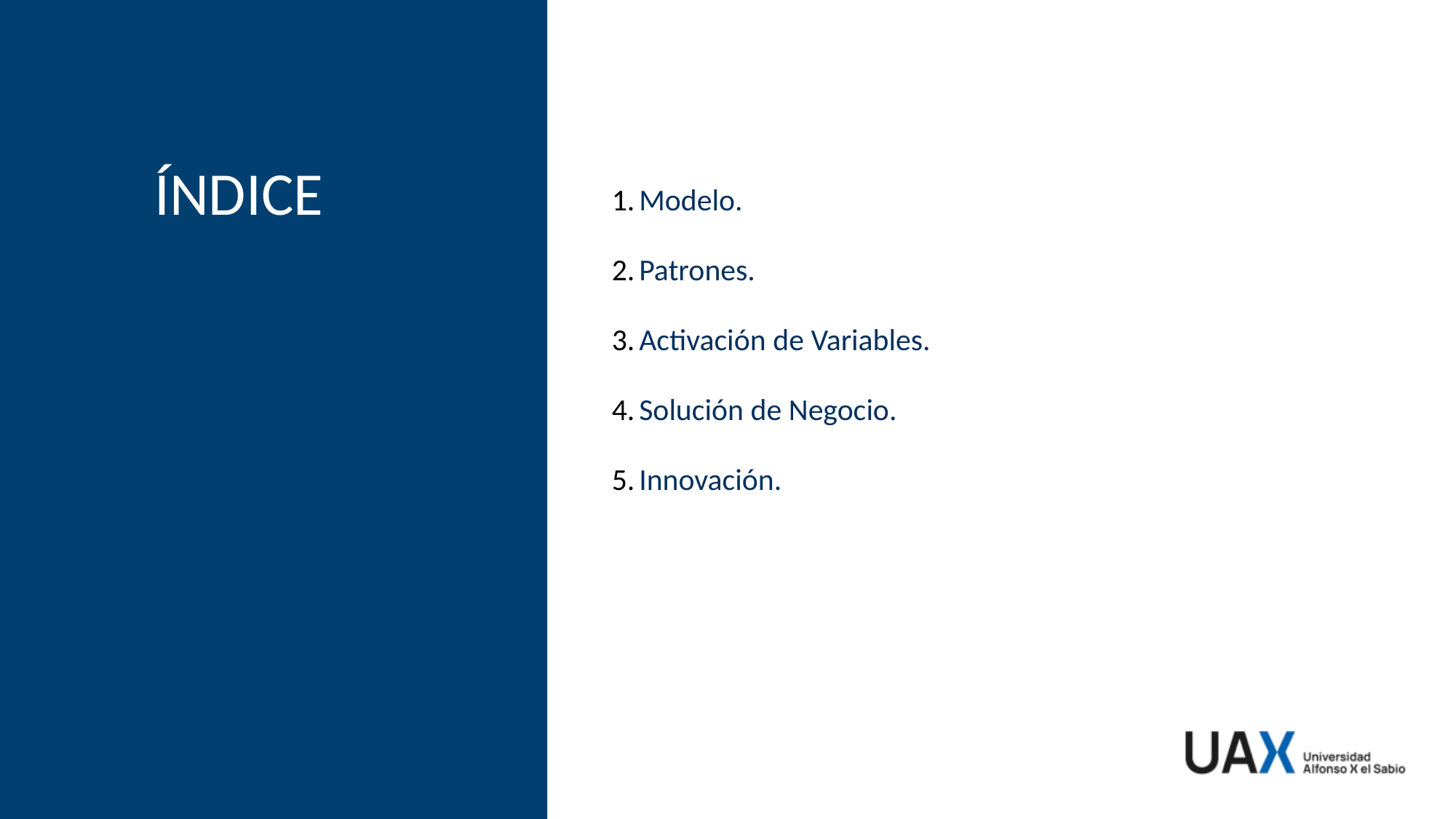

# ÍNDICE
Modelo.
Patrones.
Activación de Variables.
Solución de Negocio.
Innovación.